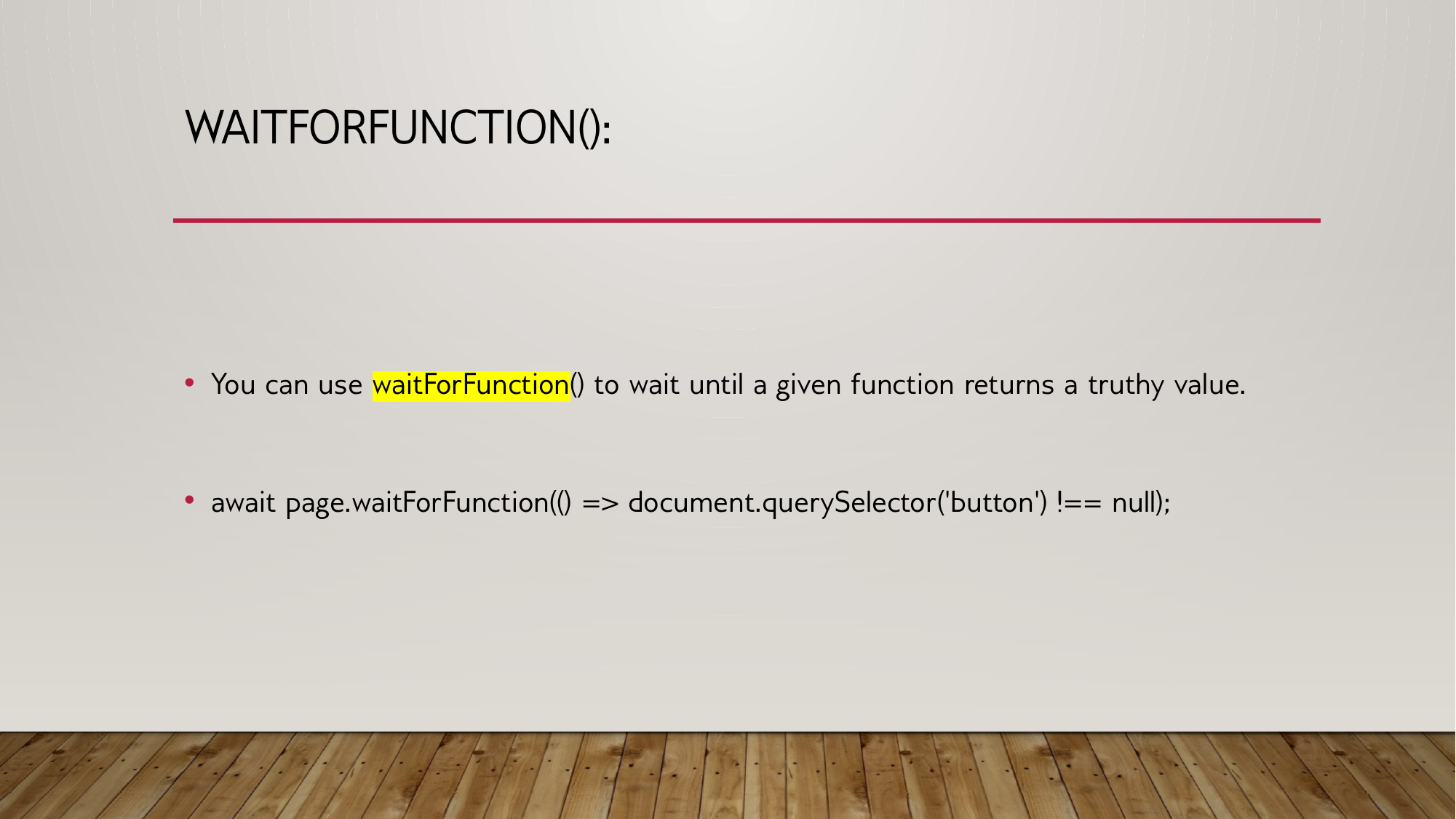

# waitForFunction():

You can use waitForFunction() to wait until a given function returns a truthy value.

await page.waitForFunction(() => document.querySelector('button') !== null);